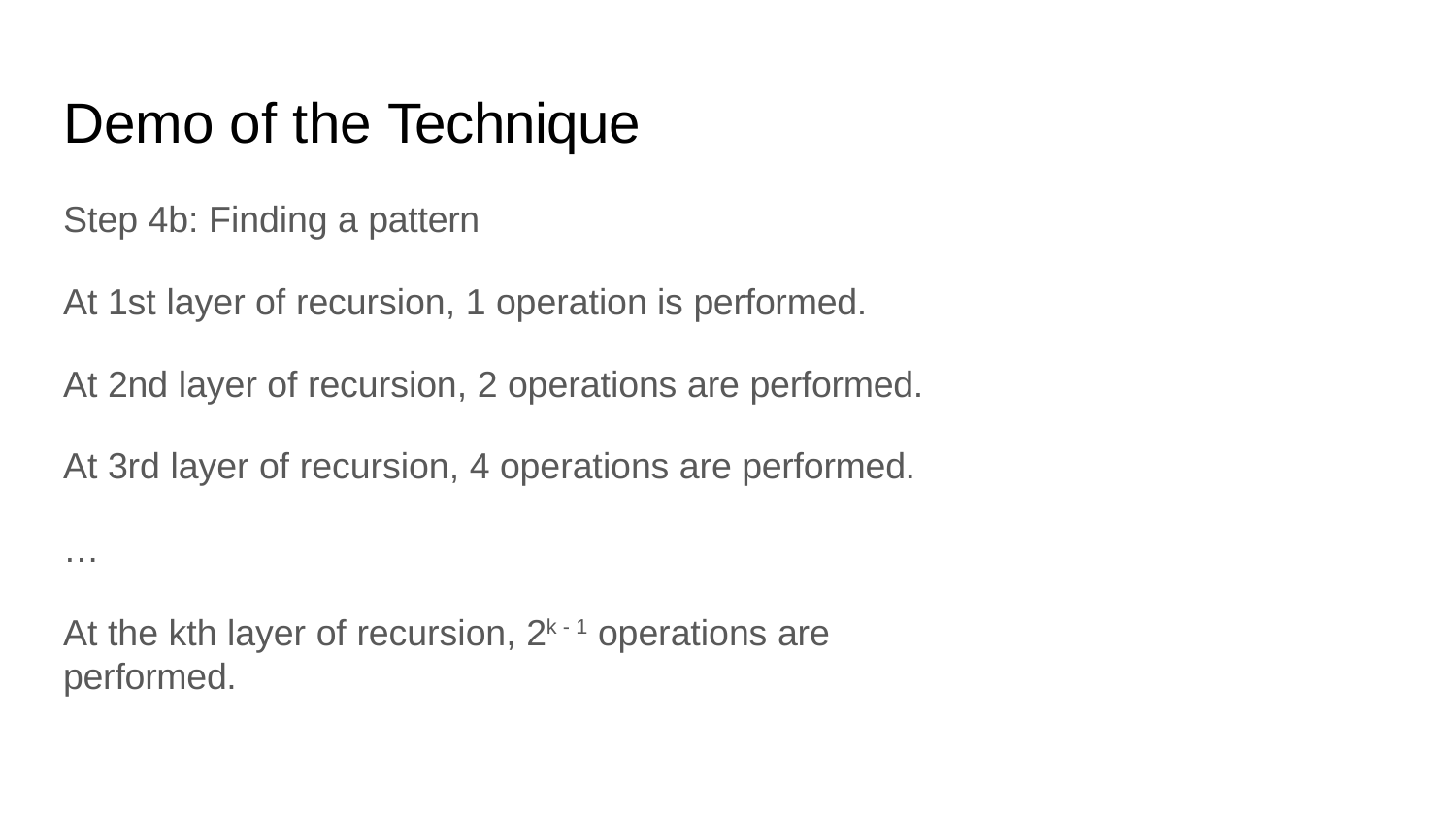

# Demo of the Technique
Step 4b: Finding a pattern

At 1st layer of recursion, 1 operation is performed.
At 2nd layer of recursion, 2 operations are performed. At 3rd layer of recursion, 4 operations are performed.

…

At the kth layer of recursion, 2k - 1 operations are performed.